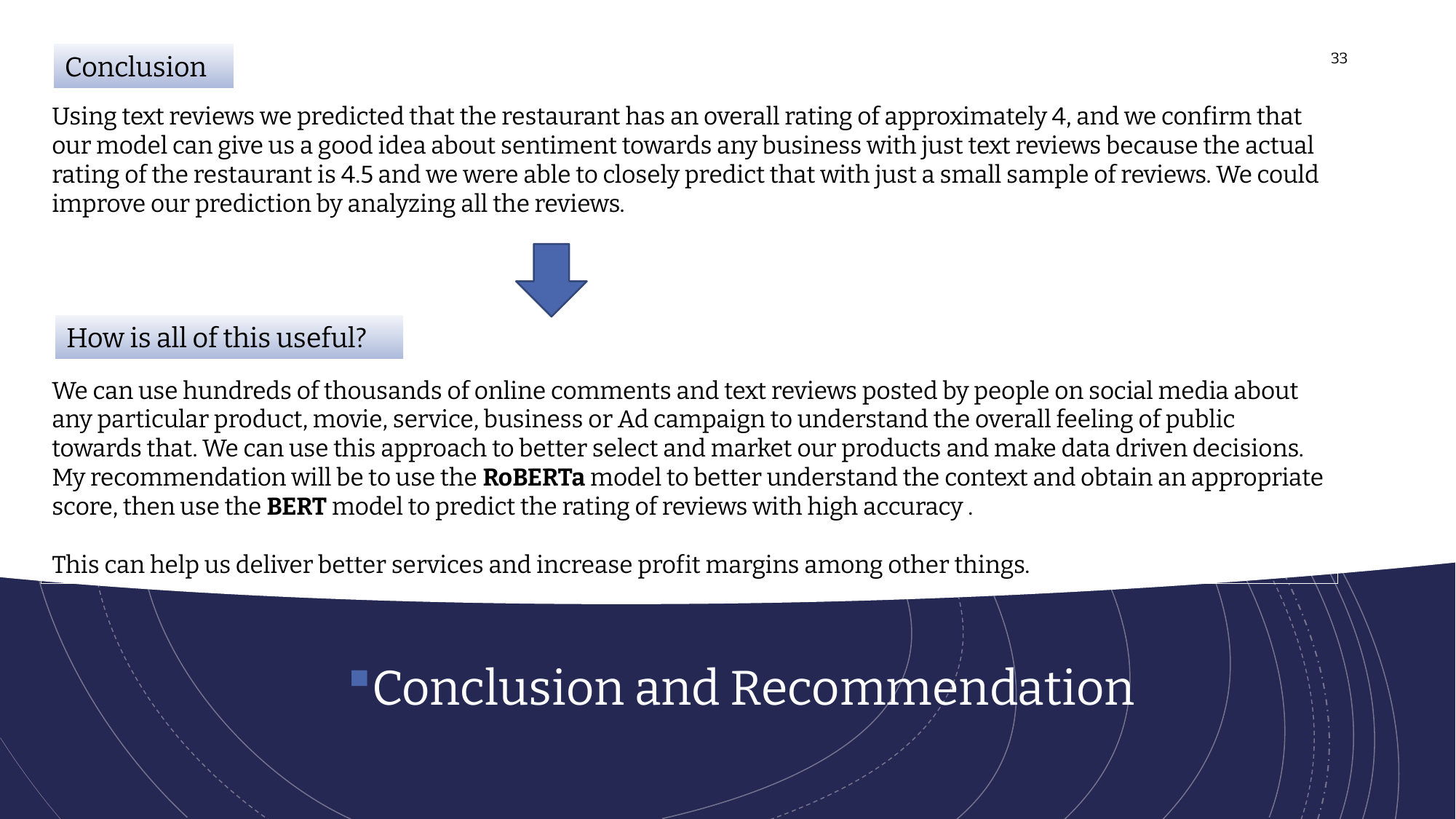

33
Conclusion
Using text reviews we predicted that the restaurant has an overall rating of approximately 4, and we confirm that our model can give us a good idea about sentiment towards any business with just text reviews because the actual rating of the restaurant is 4.5 and we were able to closely predict that with just a small sample of reviews. We could improve our prediction by analyzing all the reviews.

How is all of this useful?
We can use hundreds of thousands of online comments and text reviews posted by people on social media about any particular product, movie, service, business or Ad campaign to understand the overall feeling of public towards that. We can use this approach to better select and market our products and make data driven decisions. My recommendation will be to use the RoBERTa model to better understand the context and obtain an appropriate score, then use the BERT model to predict the rating of reviews with high accuracy .

This can help us deliver better services and increase profit margins among other things.
Conclusion and Recommendation